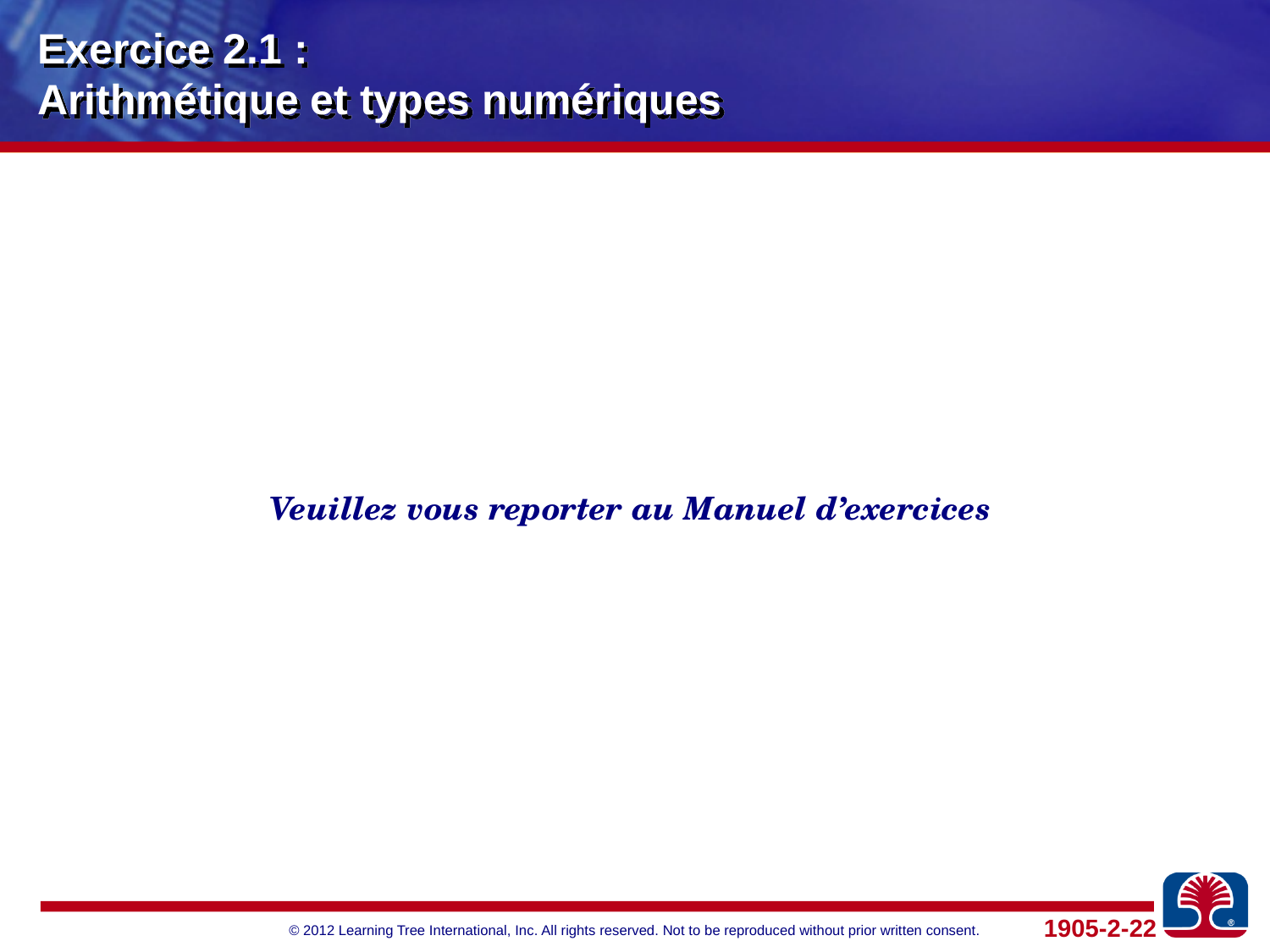

# Exercice 2.1 : Arithmétique et types numériques
Veuillez vous reporter au Manuel d’exercices